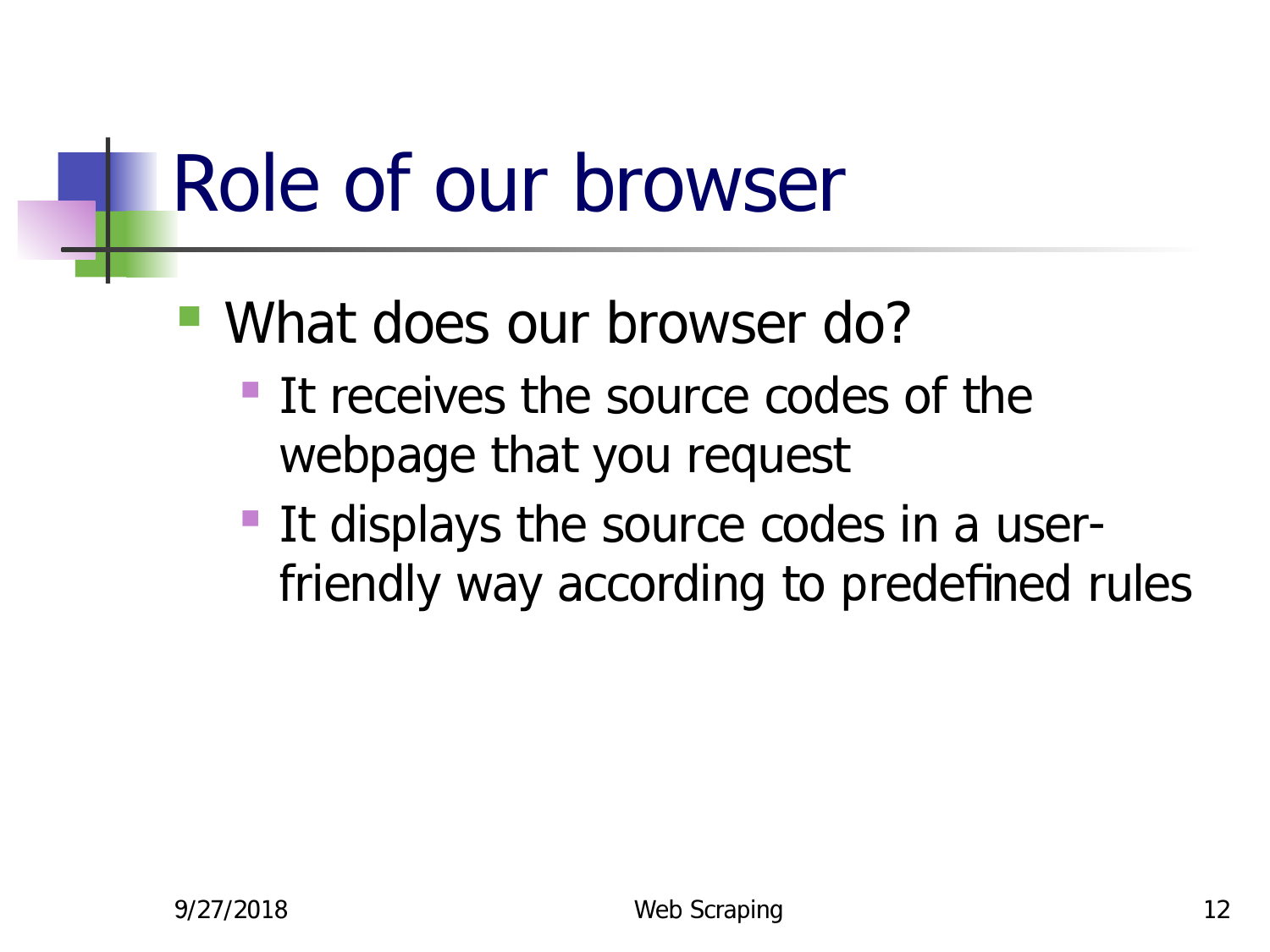

# Role of our browser
What does our browser do?
It receives the source codes of the webpage that you request
It displays the source codes in a user-friendly way according to predefined rules
9/27/2018
Web Scraping
12